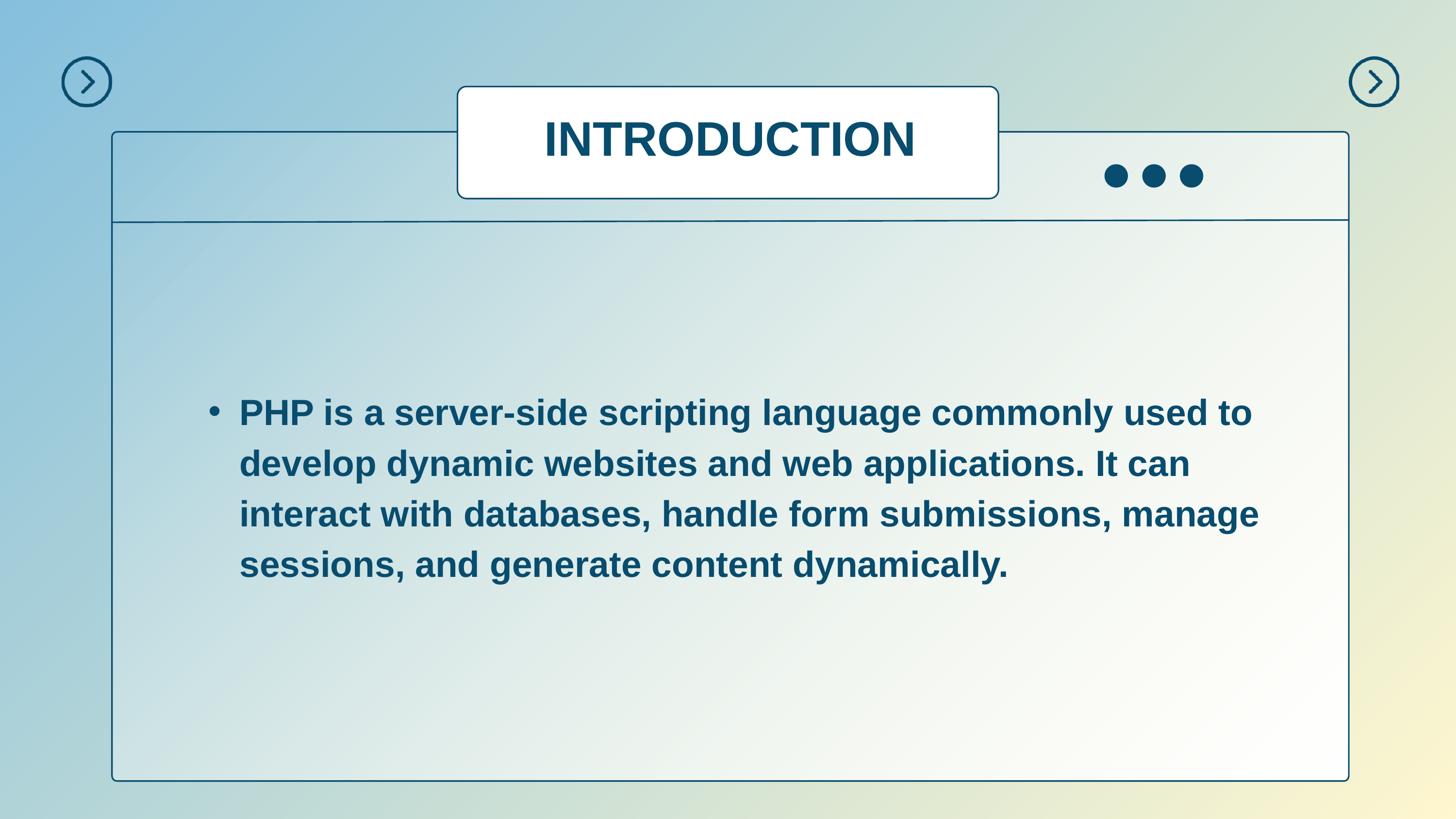

INTRODUCTION

PHP is a server-side scripting language commonly used to develop dynamic websites and web applications. It can interact with databases, handle form submissions, manage sessions, and generate content dynamically.